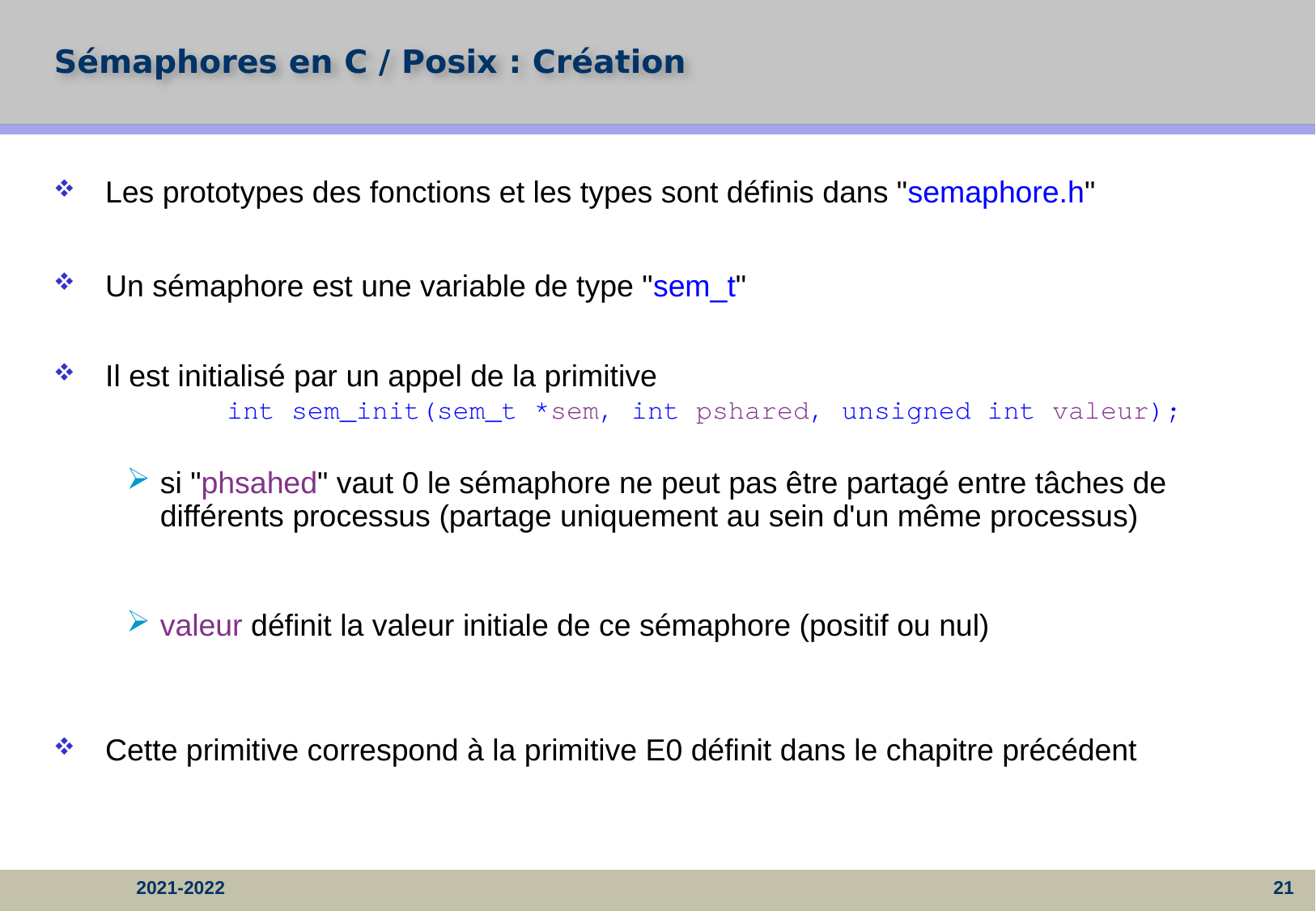

# Sémaphores en C / Posix : Création
Les prototypes des fonctions et les types sont définis dans "semaphore.h"
Un sémaphore est une variable de type "sem_t"
Il est initialisé par un appel de la primitive
	int sem_init(sem_t *sem, int pshared, unsigned int valeur);
si "phsahed" vaut 0 le sémaphore ne peut pas être partagé entre tâches de différents processus (partage uniquement au sein d'un même processus)

valeur définit la valeur initiale de ce sémaphore (positif ou nul)

Cette primitive correspond à la primitive E0 définit dans le chapitre précédent